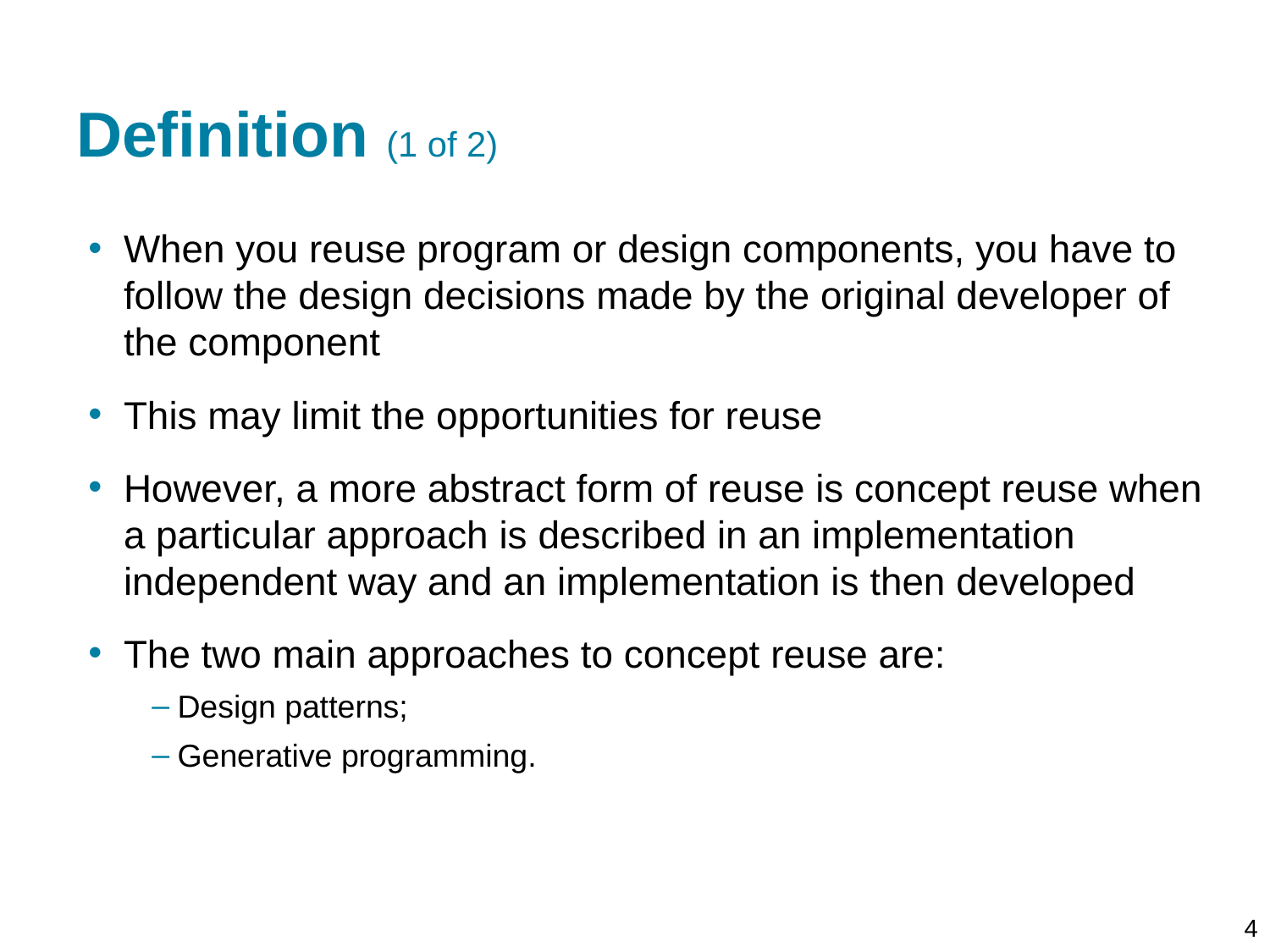

# Definition (1 of 2)
When you reuse program or design components, you have to follow the design decisions made by the original developer of the component
This may limit the opportunities for reuse
However, a more abstract form of reuse is concept reuse when a particular approach is described in an implementation independent way and an implementation is then developed
The two main approaches to concept reuse are:
Design patterns;
Generative programming.
4